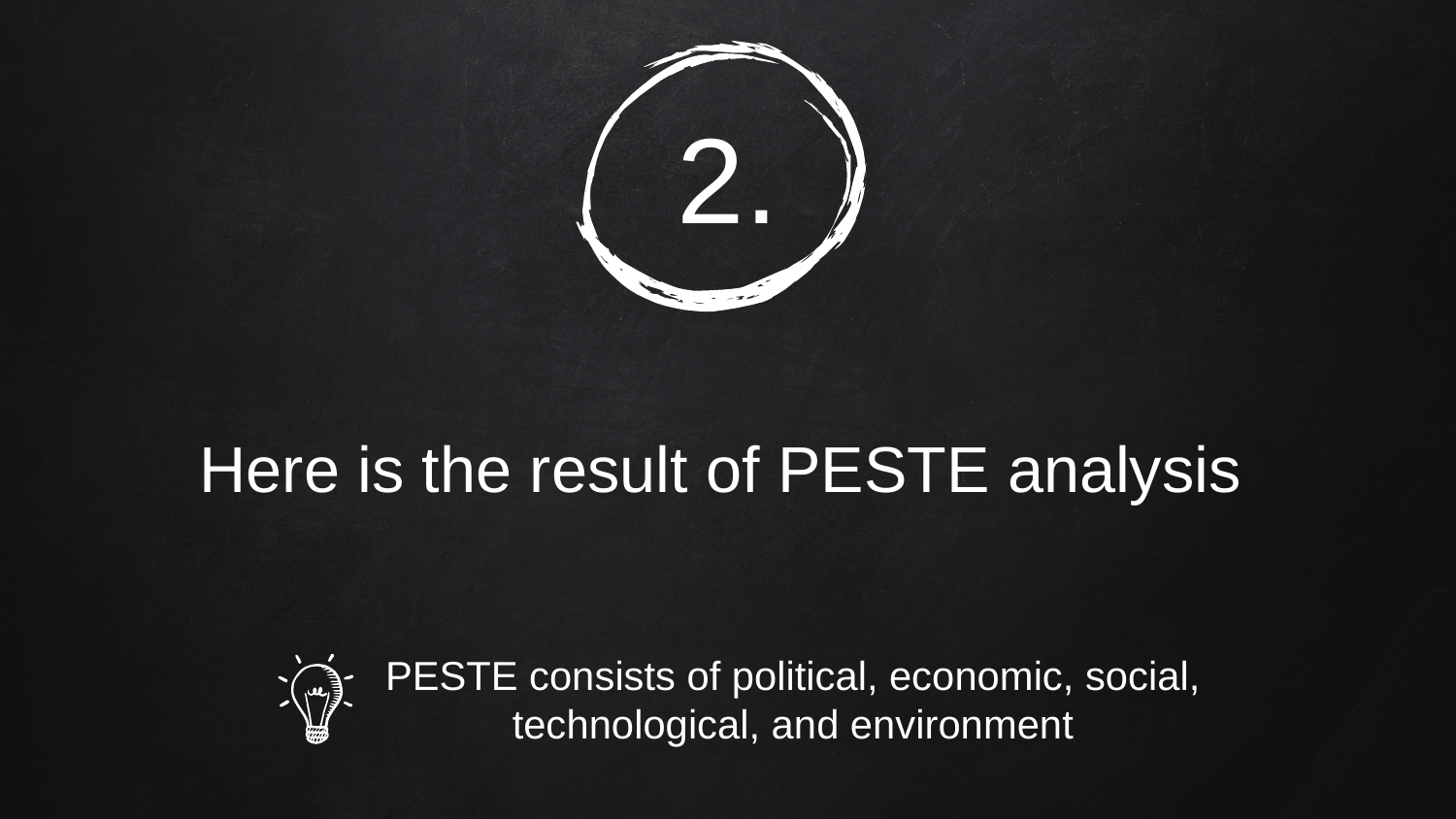

2.

Here is the result of PESTE analysis
PESTE consists of political, economic, social, technological, and environment